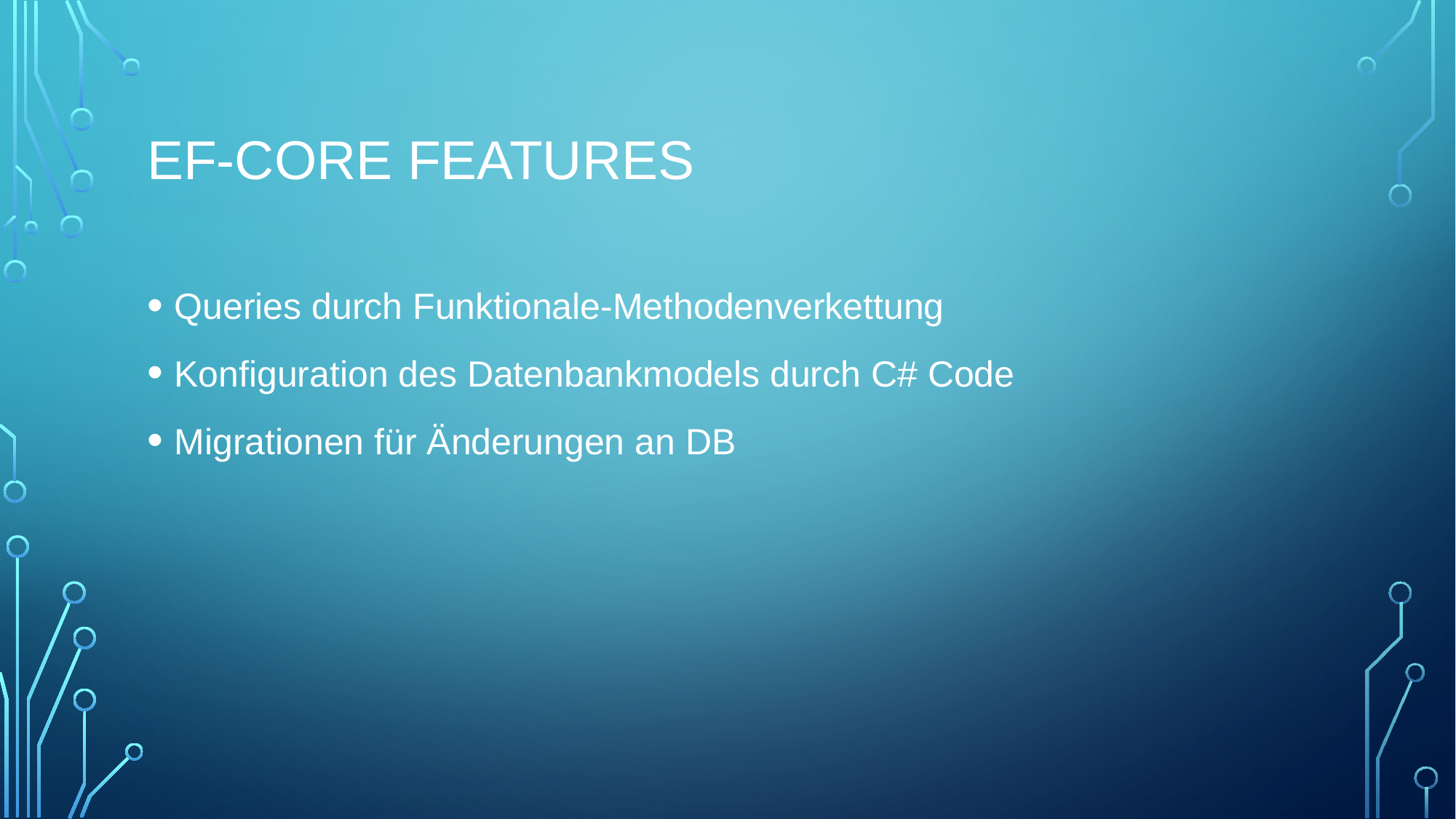

# EF-Core Features
Queries durch Funktionale-Methodenverkettung
Konfiguration des Datenbankmodels durch C# Code
Migrationen für Änderungen an DB